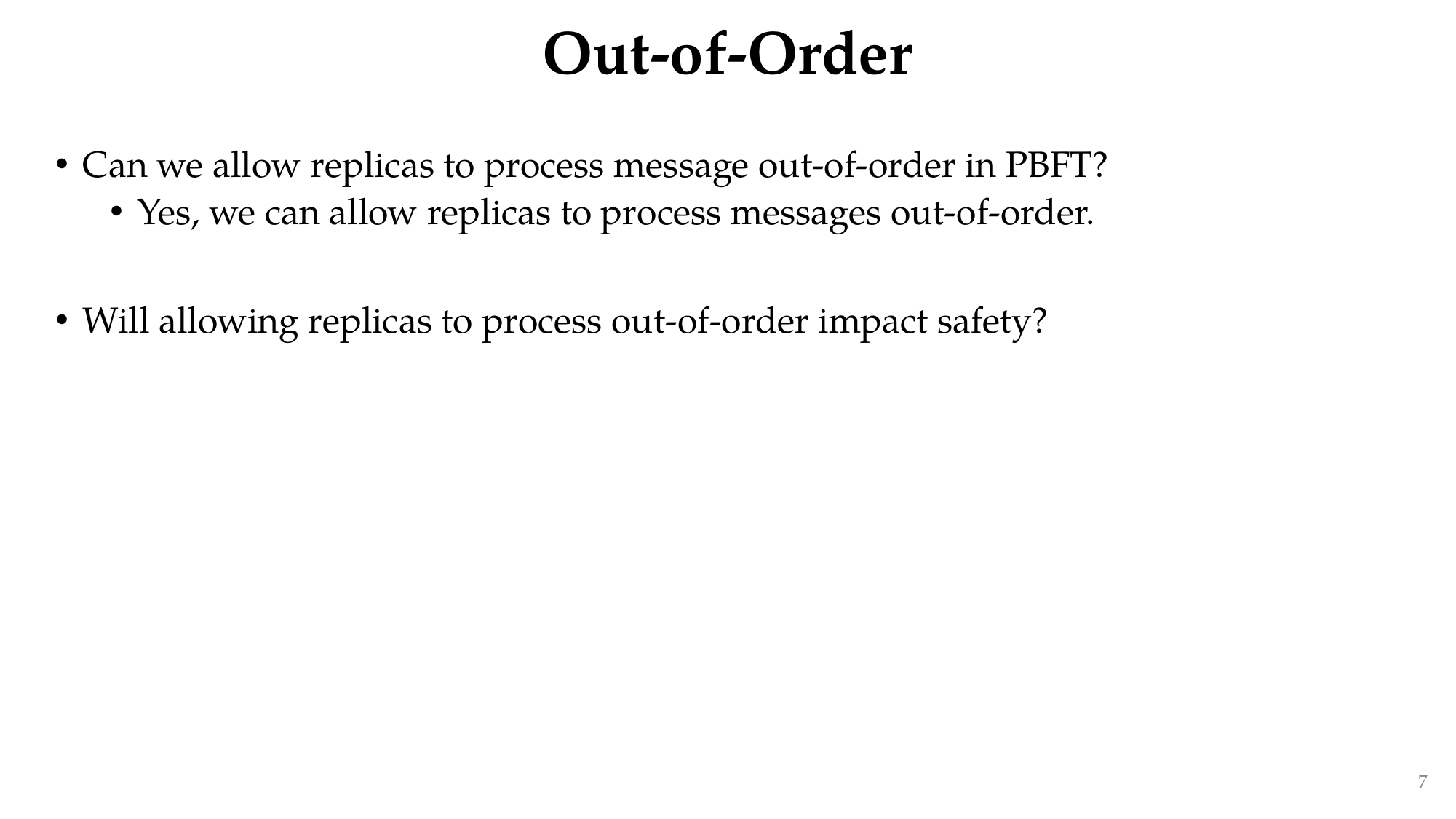

# Out-of-Order
Can we allow replicas to process message out-of-order in PBFT?
Yes, we can allow replicas to process messages out-of-order.

Will allowing replicas to process out-of-order impact safety?

7